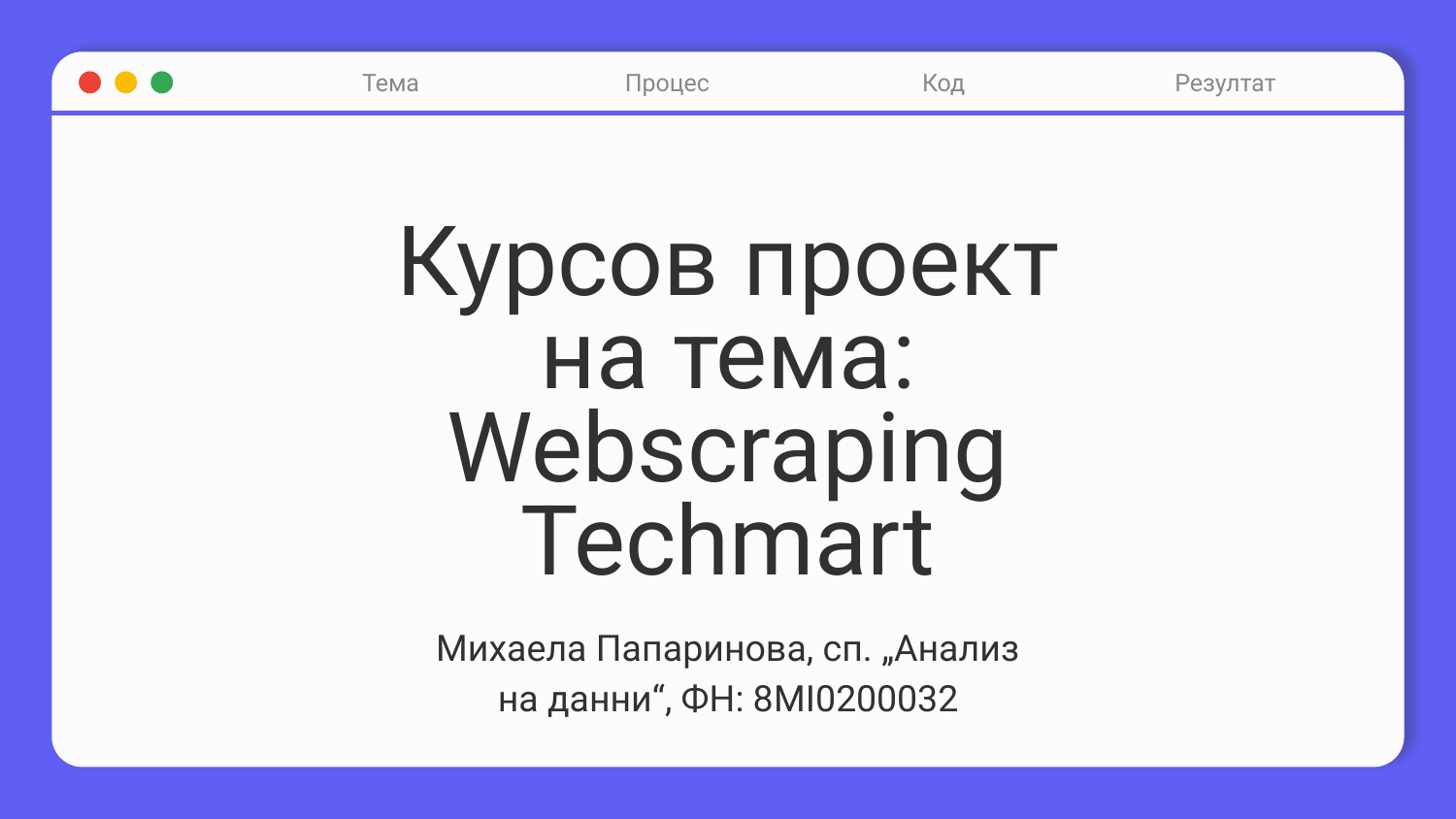

Тема
Процес
Код
Резултат

# Курсов проект на тема: Webscraping Techmart
Михаела Папаринова, сп. „Анализ на данни“, ФН: 8MI0200032